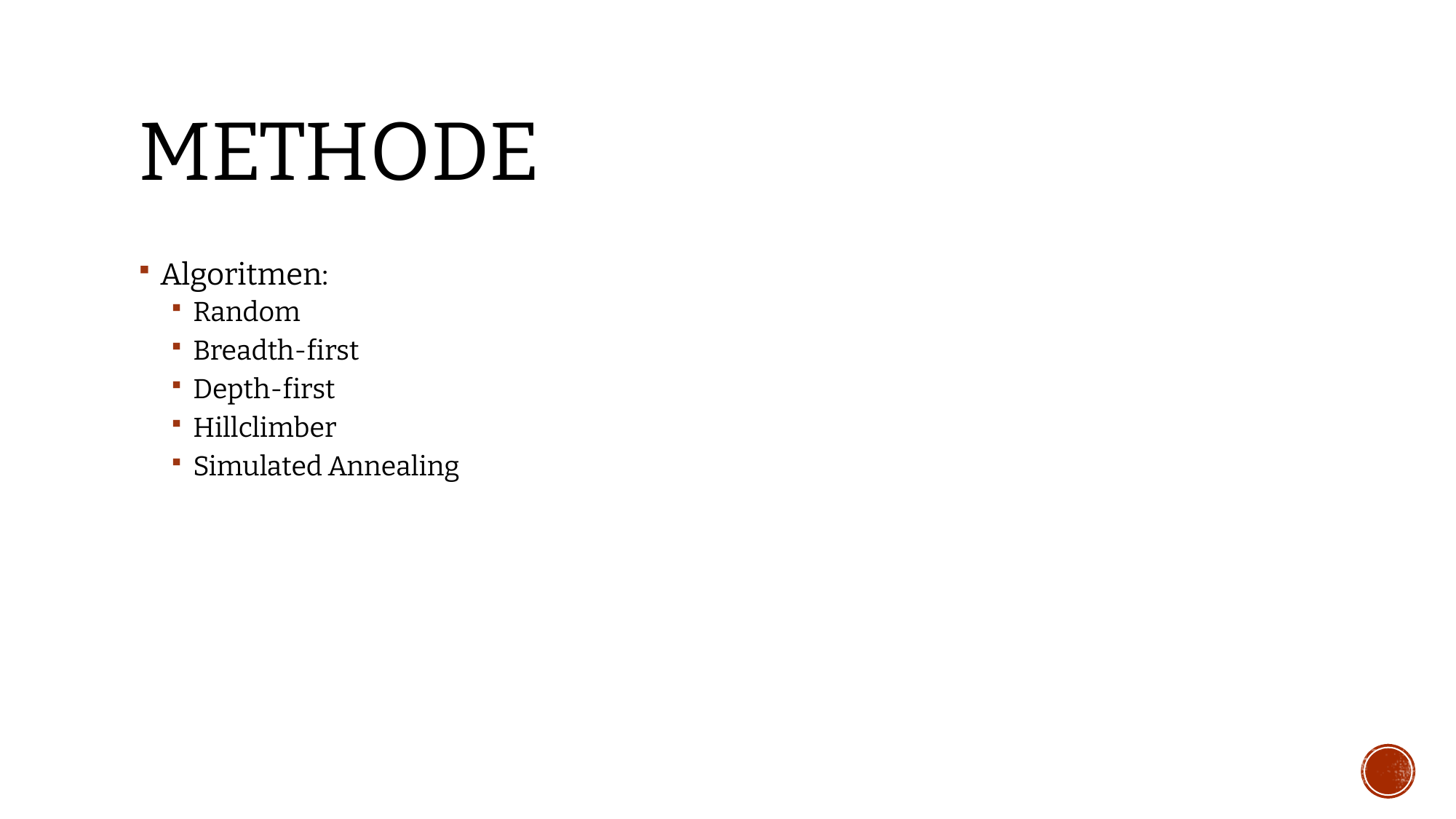

# Methode
Algoritmen:
Random
Breadth-first
Depth-first
Hillclimber
Simulated Annealing